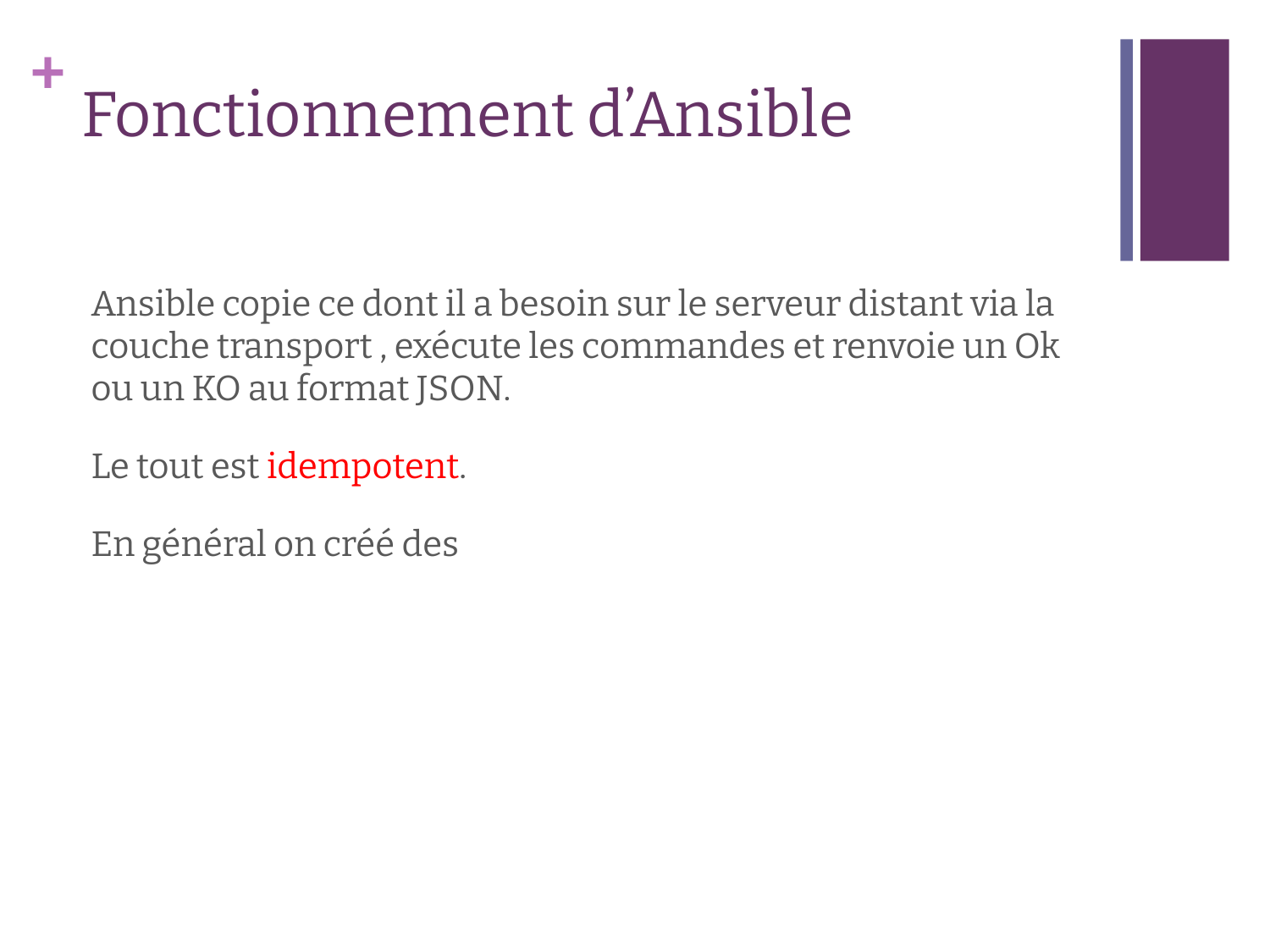

Fonctionnement d’Ansible
Ansible copie ce dont il a besoin sur le serveur distant via la couche transport , exécute les commandes et renvoie un Ok ou un KO au format JSON.
Le tout est idempotent.
En général on créé des